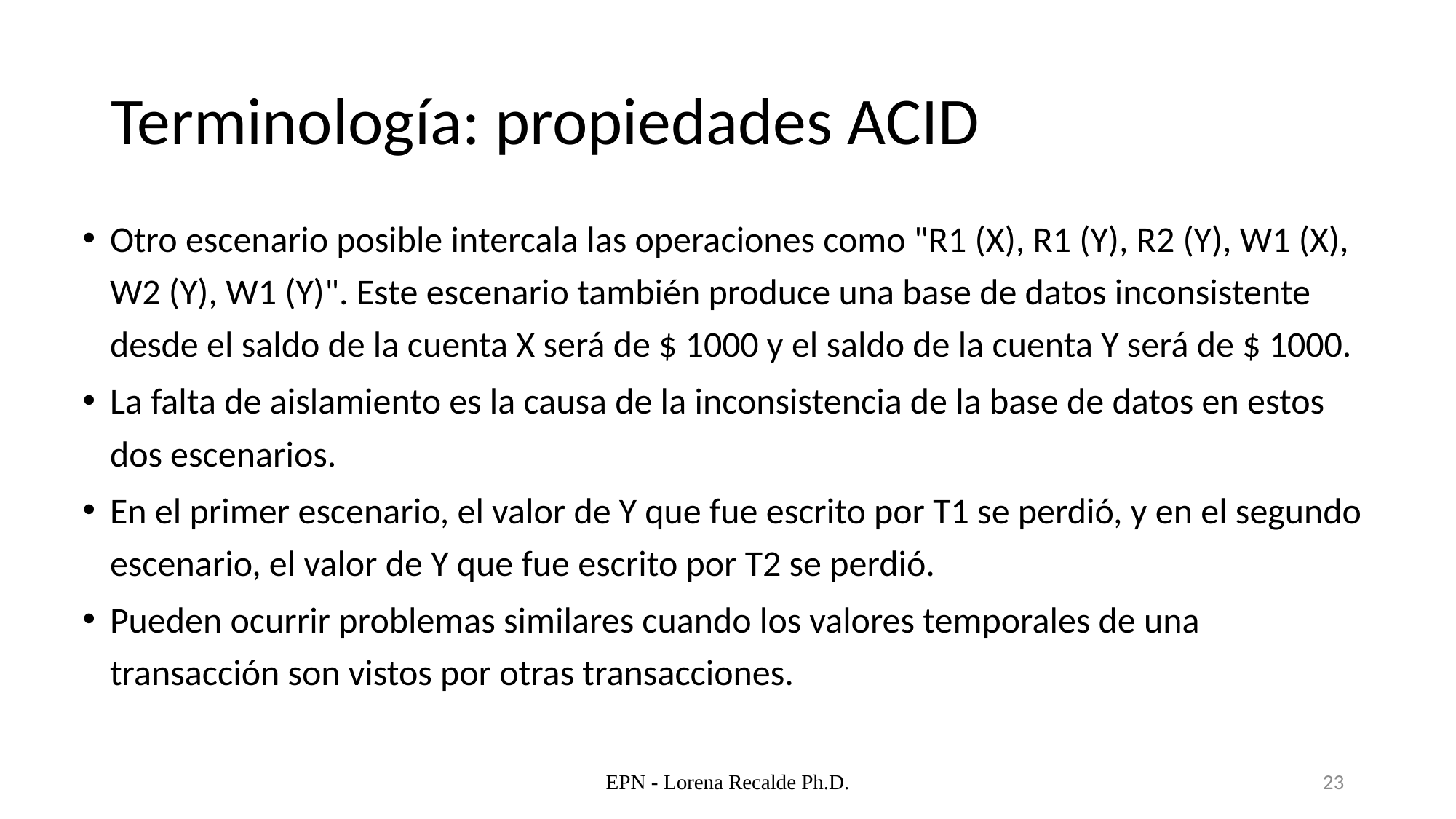

# Terminología: propiedades ACID
Otro escenario posible intercala las operaciones como "R1 (X), R1 (Y), R2 (Y), W1 (X), W2 (Y), W1 (Y)". Este escenario también produce una base de datos inconsistente desde el saldo de la cuenta X será de $ 1000 y el saldo de la cuenta Y será de $ 1000.
La falta de aislamiento es la causa de la inconsistencia de la base de datos en estos dos escenarios.
En el primer escenario, el valor de Y que fue escrito por T1 se perdió, y en el segundo escenario, el valor de Y que fue escrito por T2 se perdió.
Pueden ocurrir problemas similares cuando los valores temporales de una transacción son vistos por otras transacciones.
EPN - Lorena Recalde Ph.D.
23